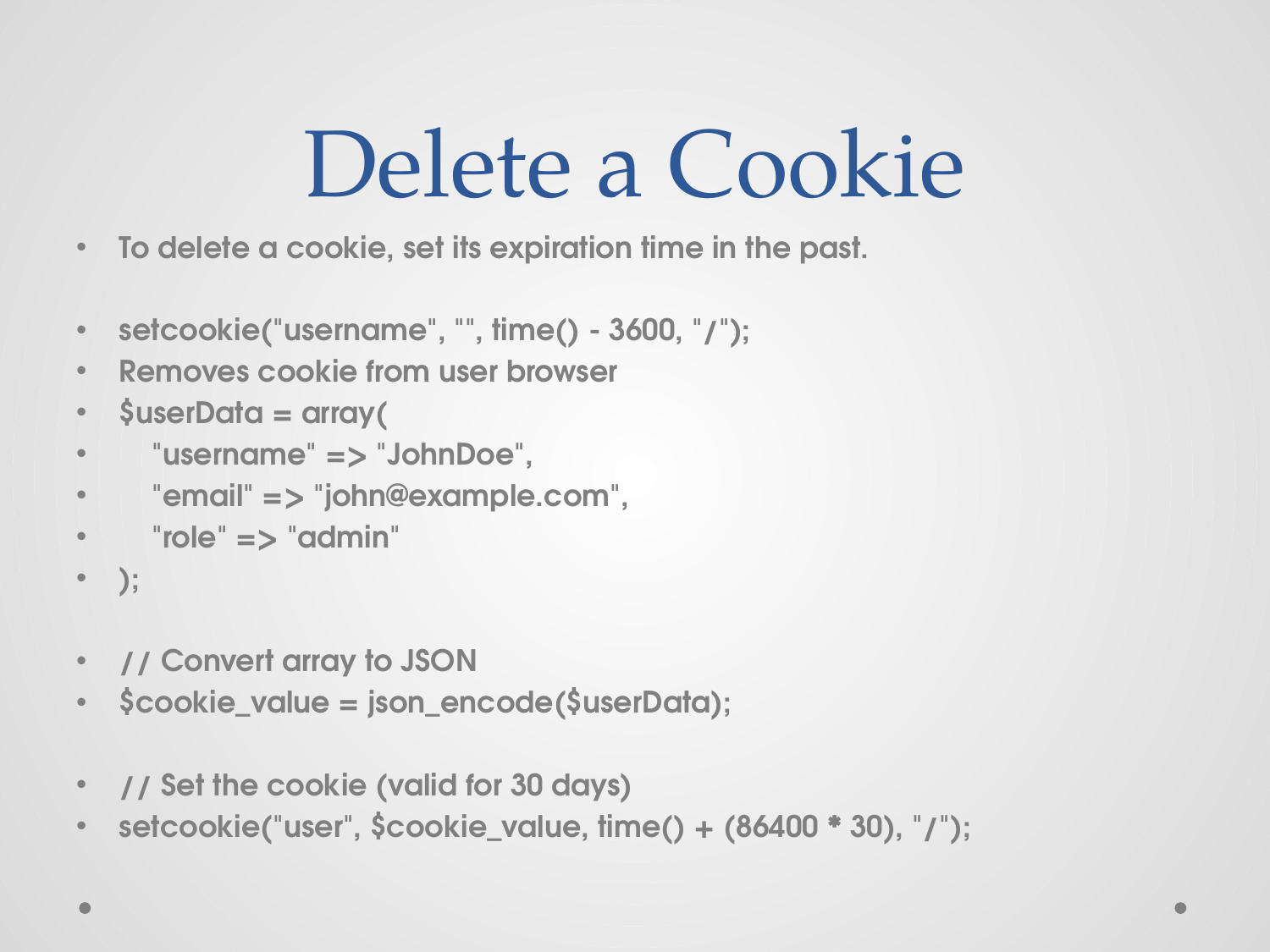

# Delete a Cookie
To delete a cookie, set its expiration time in the past.

setcookie("username", "", time() - 3600, "/");
Removes cookie from user browser
$userData = array(
    "username" => "JohnDoe",
    "email" => "john@example.com",
    "role" => "admin"
);

// Convert array to JSON
$cookie_value = json_encode($userData);

// Set the cookie (valid for 30 days)
setcookie("user", $cookie_value, time() + (86400 * 30), "/");